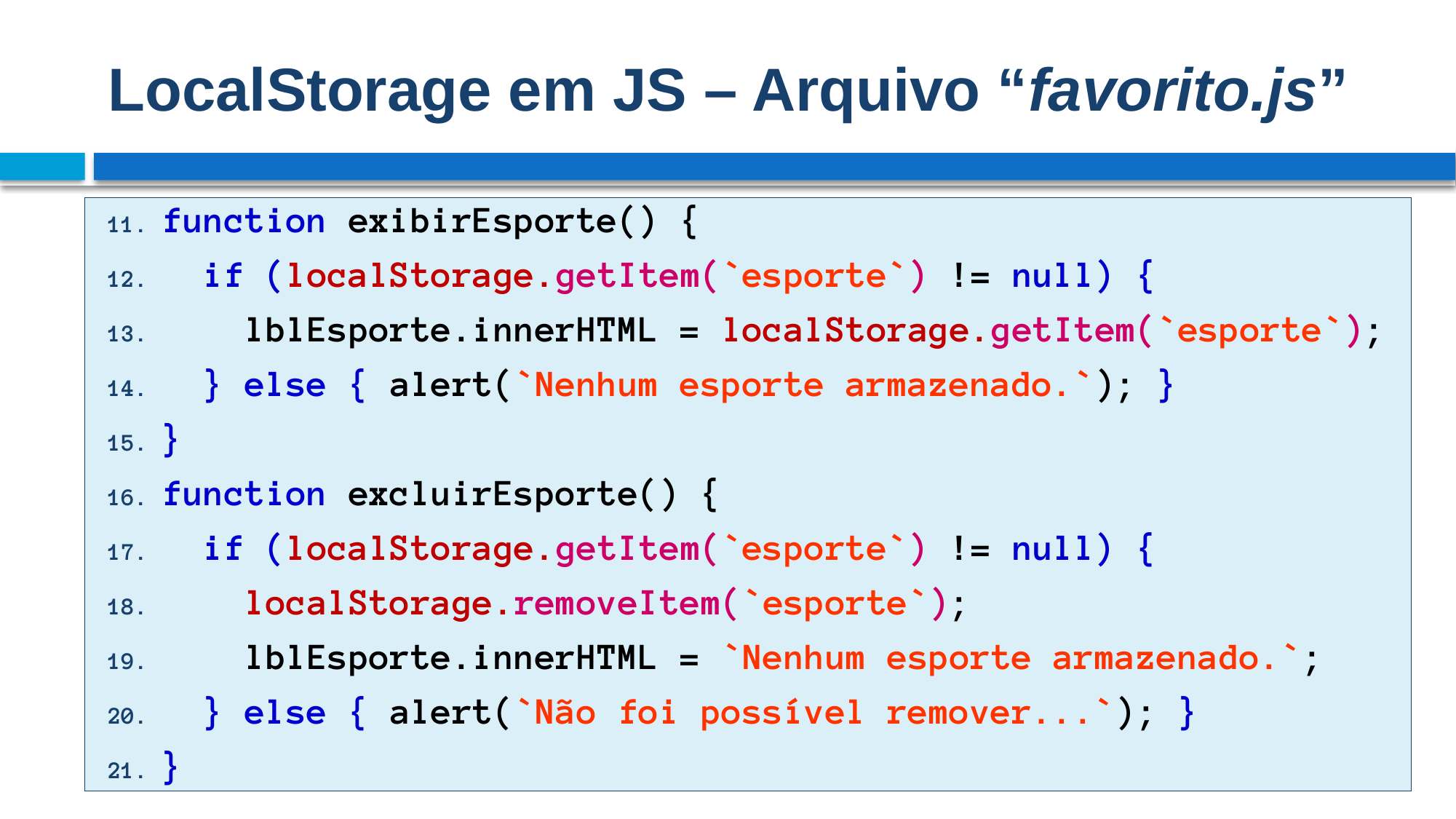

# LocalStorage em JS – Arquivo “favorito.js”
12
function exibirEsporte() {
  if (localStorage.getItem(`esporte`) != null) {
    lblEsporte.innerHTML = localStorage.getItem(`esporte`);
  } else { alert(`Nenhum esporte armazenado.`); }
}
function excluirEsporte() {
  if (localStorage.getItem(`esporte`) != null) {
    localStorage.removeItem(`esporte`);
    lblEsporte.innerHTML = `Nenhum esporte armazenado.`;
  } else { alert(`Não foi possível remover...`); }
}